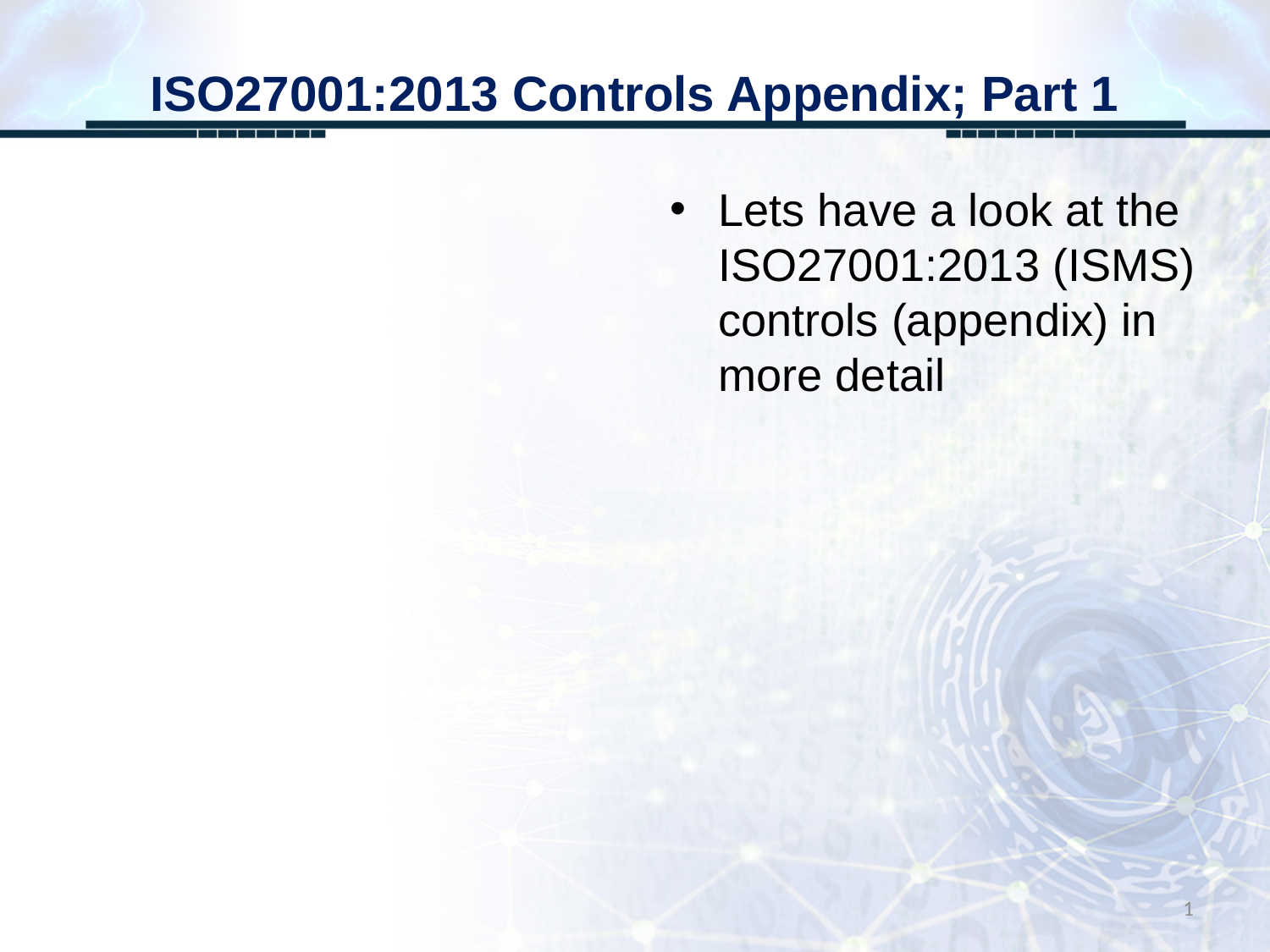

# ISO27001:2013 Controls Appendix; Part 1
Lets have a look at the ISO27001:2013 (ISMS) controls (appendix) in more detail

1